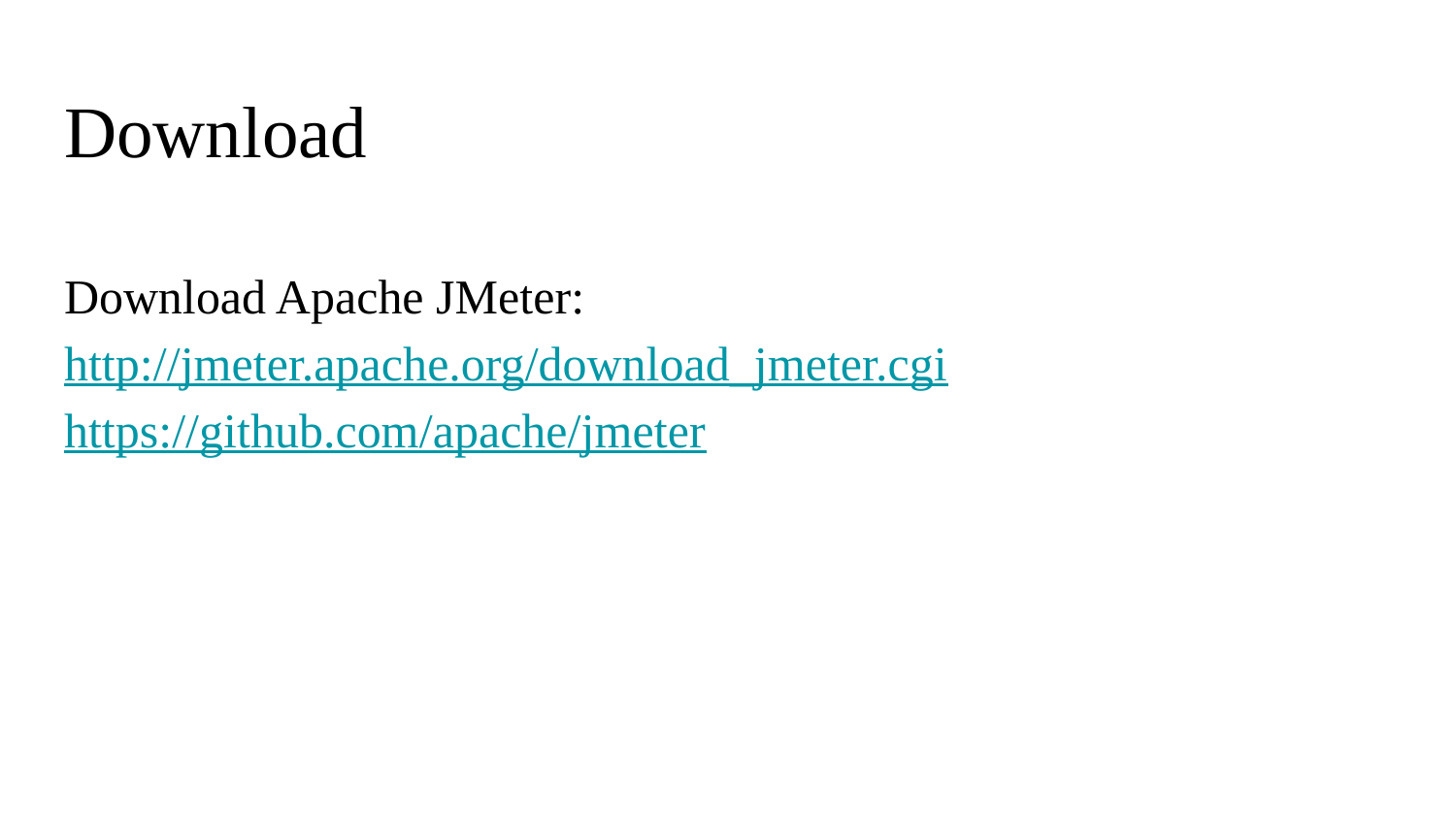

# Download

Download Apache JMeter: http://jmeter.apache.org/download_jmeter.cgi
https://github.com/apache/jmeter